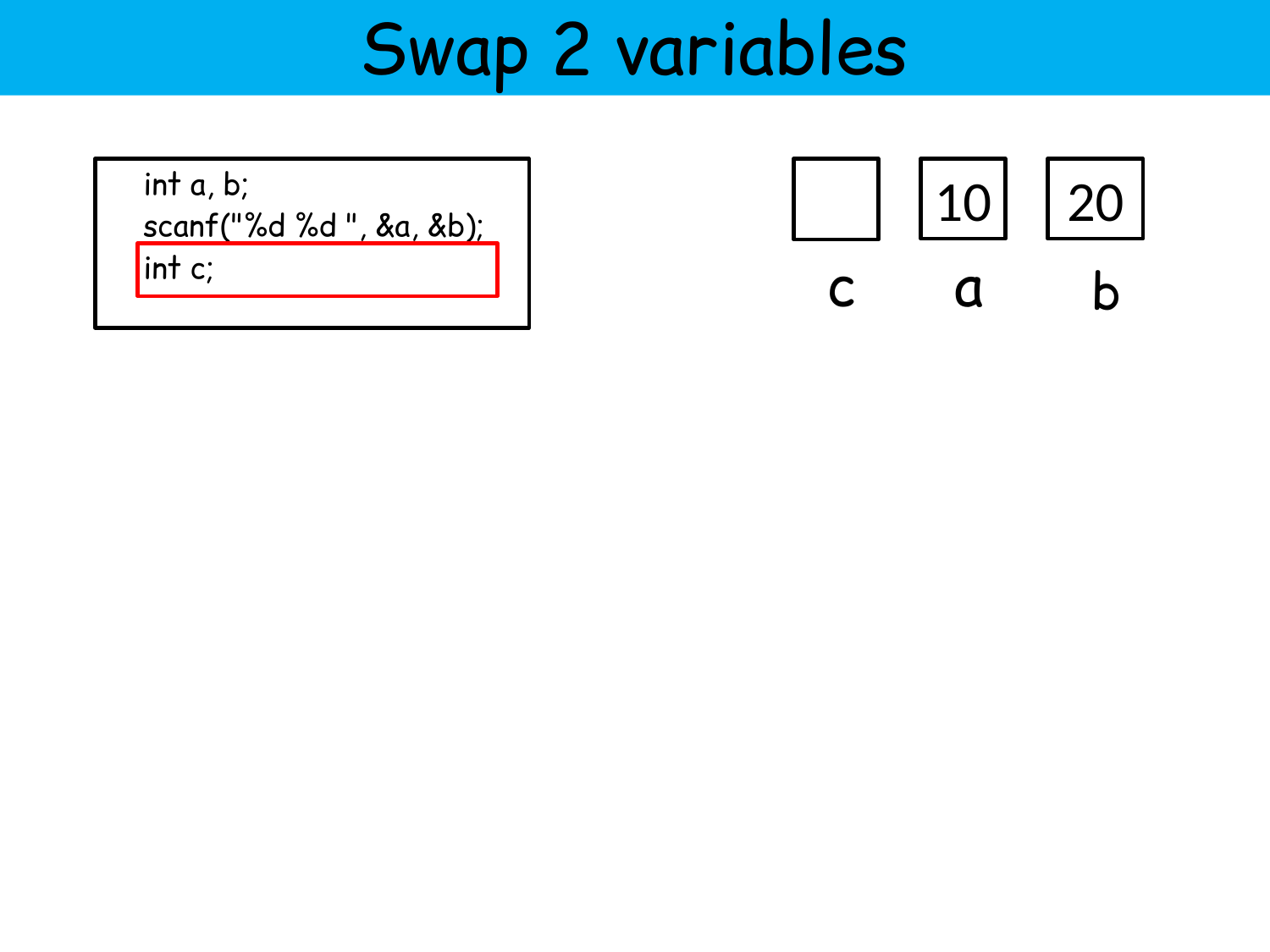

Swap 2 variables
    int a, b;
    scanf("%d %d ", &a, &b);
    int c;

10
20

c
a
b